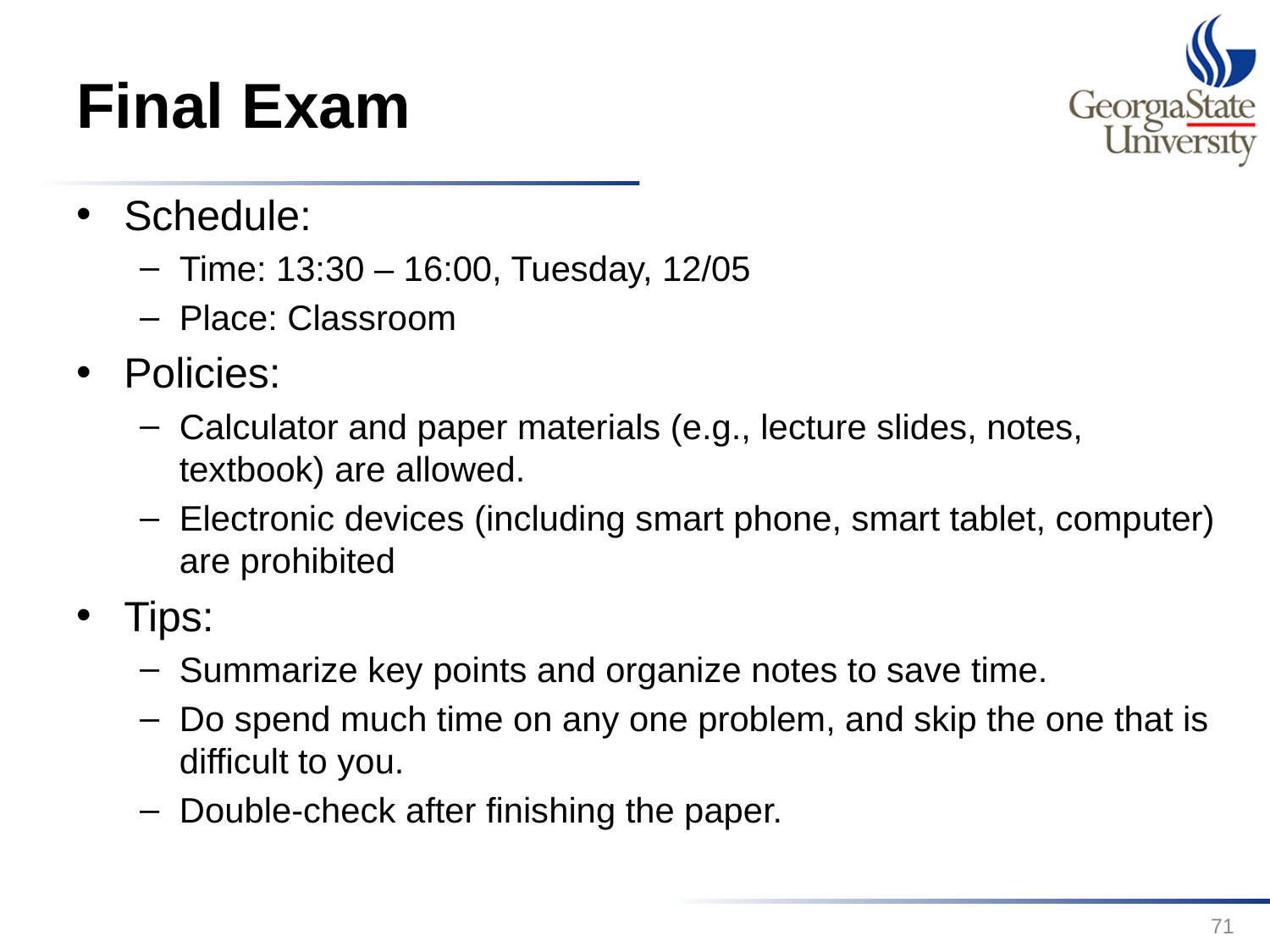

# Final Exam
Schedule:
Time: 13:30 – 16:00, Tuesday, 12/05
Place: Classroom
Policies:
Calculator and paper materials (e.g., lecture slides, notes, textbook) are allowed.
Electronic devices (including smart phone, smart tablet, computer) are prohibited
Tips:
Summarize key points and organize notes to save time.
Do spend much time on any one problem, and skip the one that is difficult to you.
Double-check after finishing the paper.

71